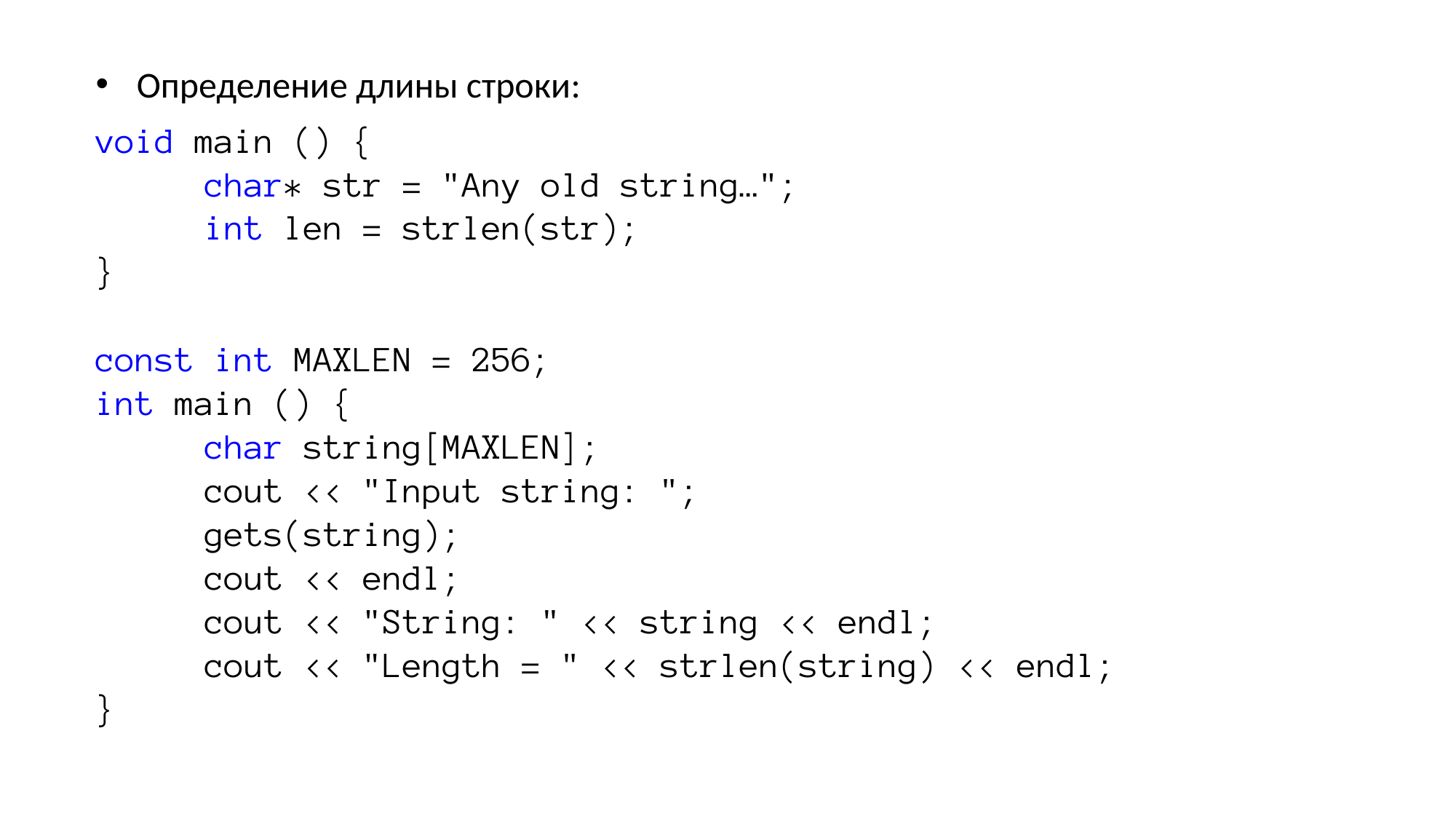

Определение длины строки:
void main () {
	char* str = "Any old string…";
	int len = strlen(str);
}

const int MAXLEN = 256;
int main () {
	char string[MAXLEN];
	cout << "Input string: ";
	gets(string);
	cout << endl;
	cout << "String: " << string << endl;
	cout << "Length = " << strlen(string) << endl;
}